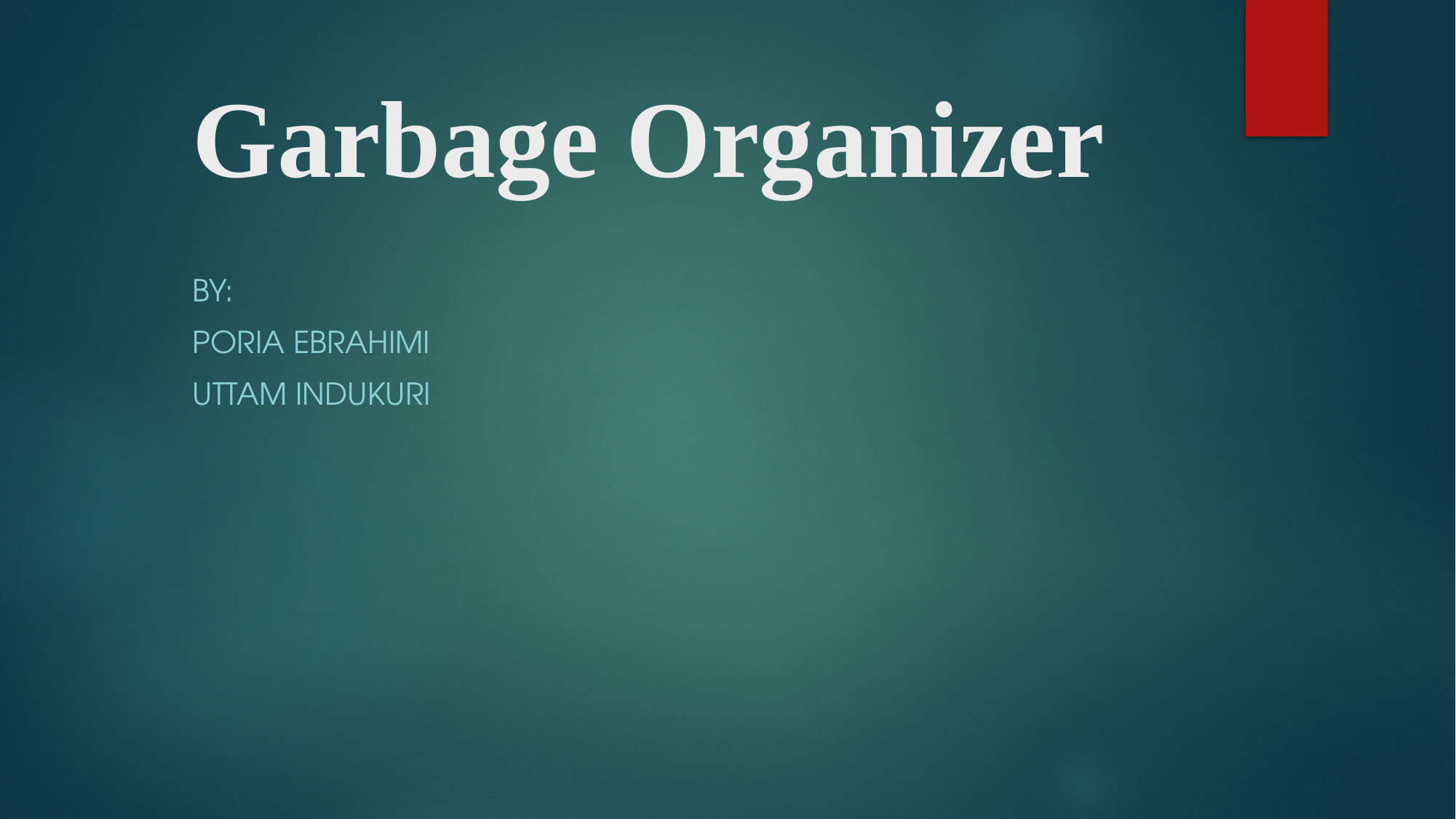

# Garbage Organizer
By:
Poria Ebrahimi
Uttam Indukuri